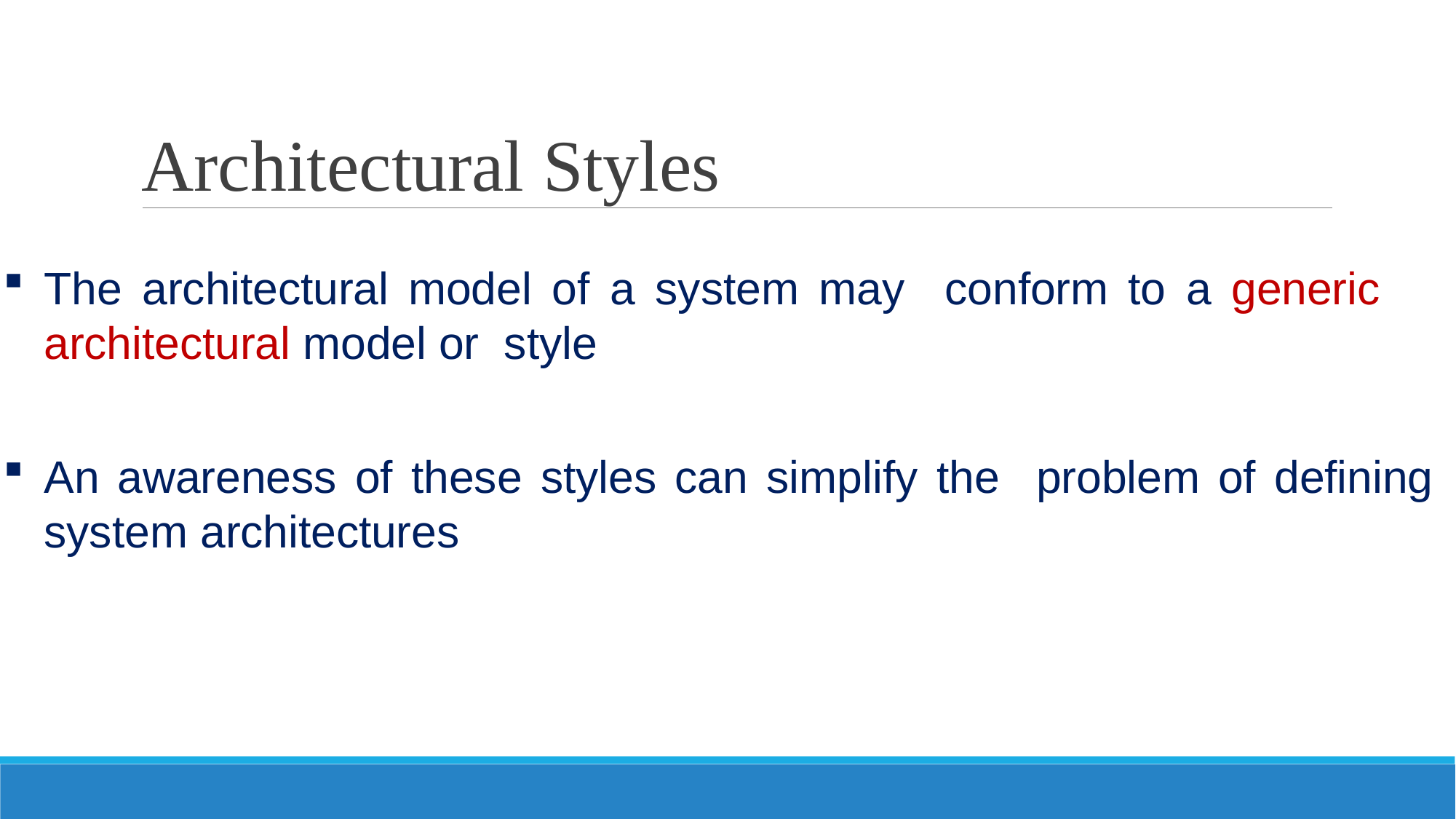

# Architectural Styles
The architectural model of a system may  conform to a generic architectural model or  style

An awareness of these styles can simplify the  problem of defining system architectures